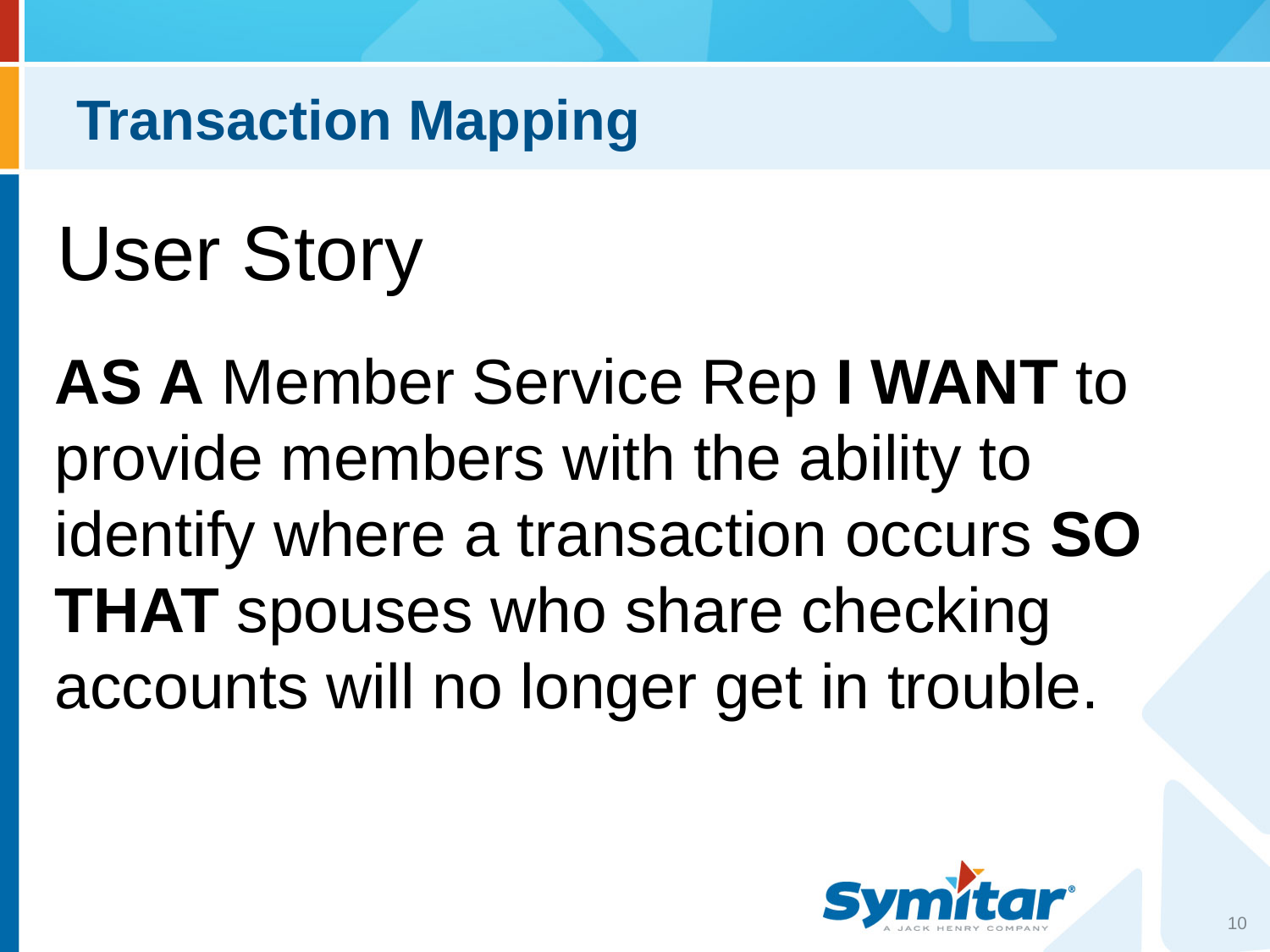

# Transaction Mapping
User Story
AS A Member Service Rep I WANT to provide members with the ability to identify where a transaction occurs SO THAT spouses who share checking accounts will no longer get in trouble.